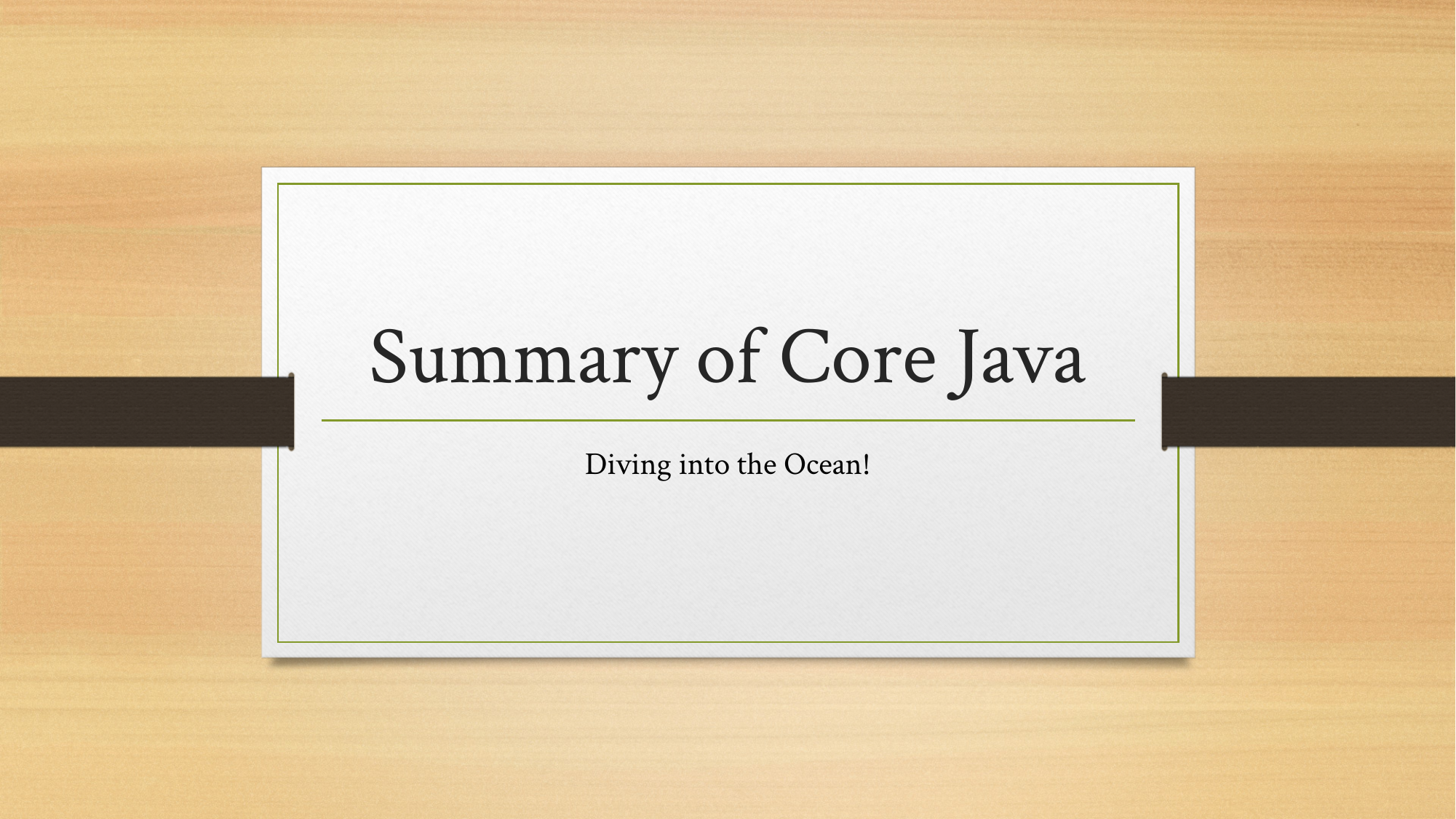

# Summary of Core Java
Diving into the Ocean!